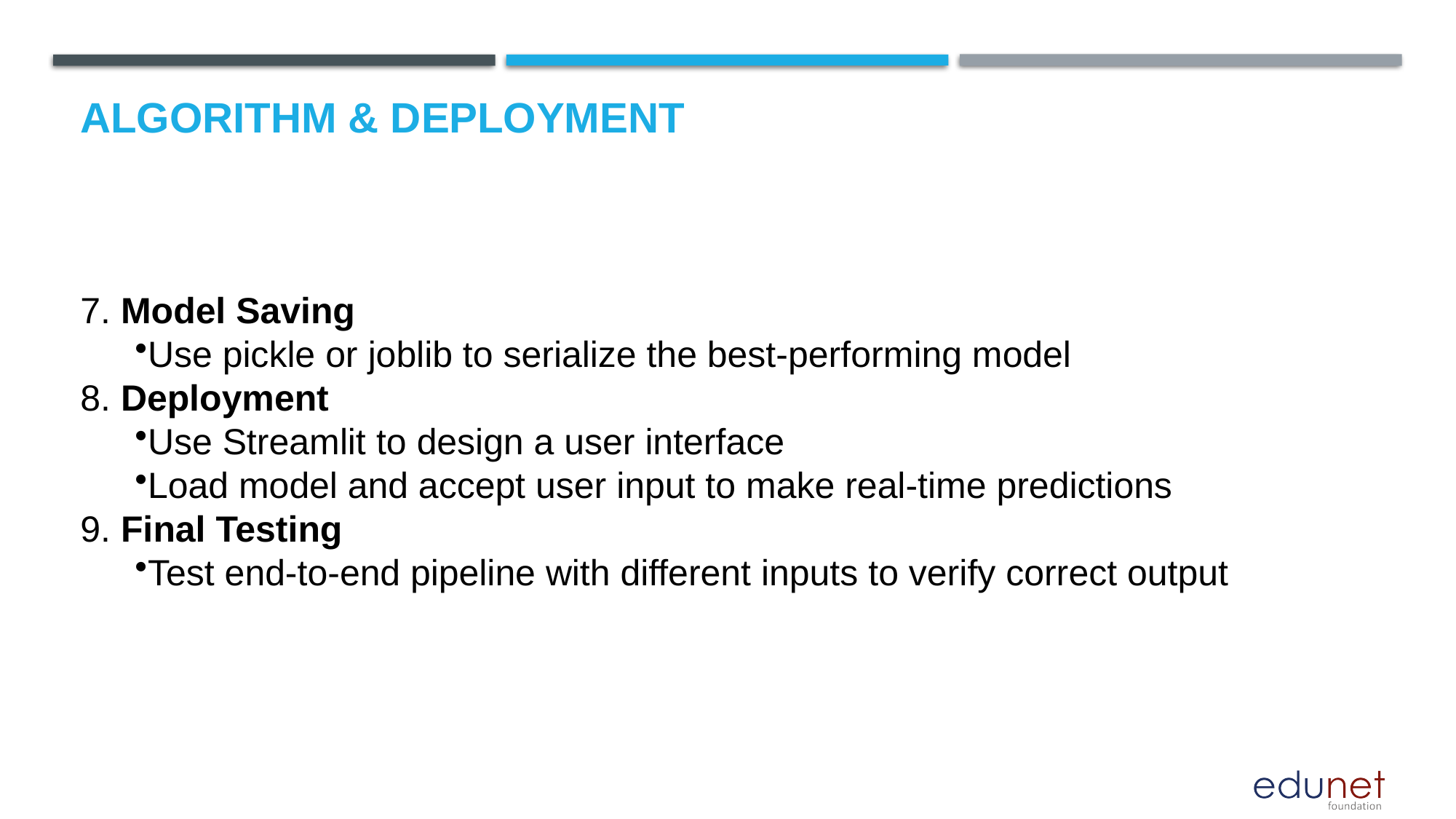

# Algorithm & Deployment

7. Model Saving
Use pickle or joblib to serialize the best-performing model
8. Deployment
Use Streamlit to design a user interface
Load model and accept user input to make real-time predictions
9. Final Testing
Test end-to-end pipeline with different inputs to verify correct output